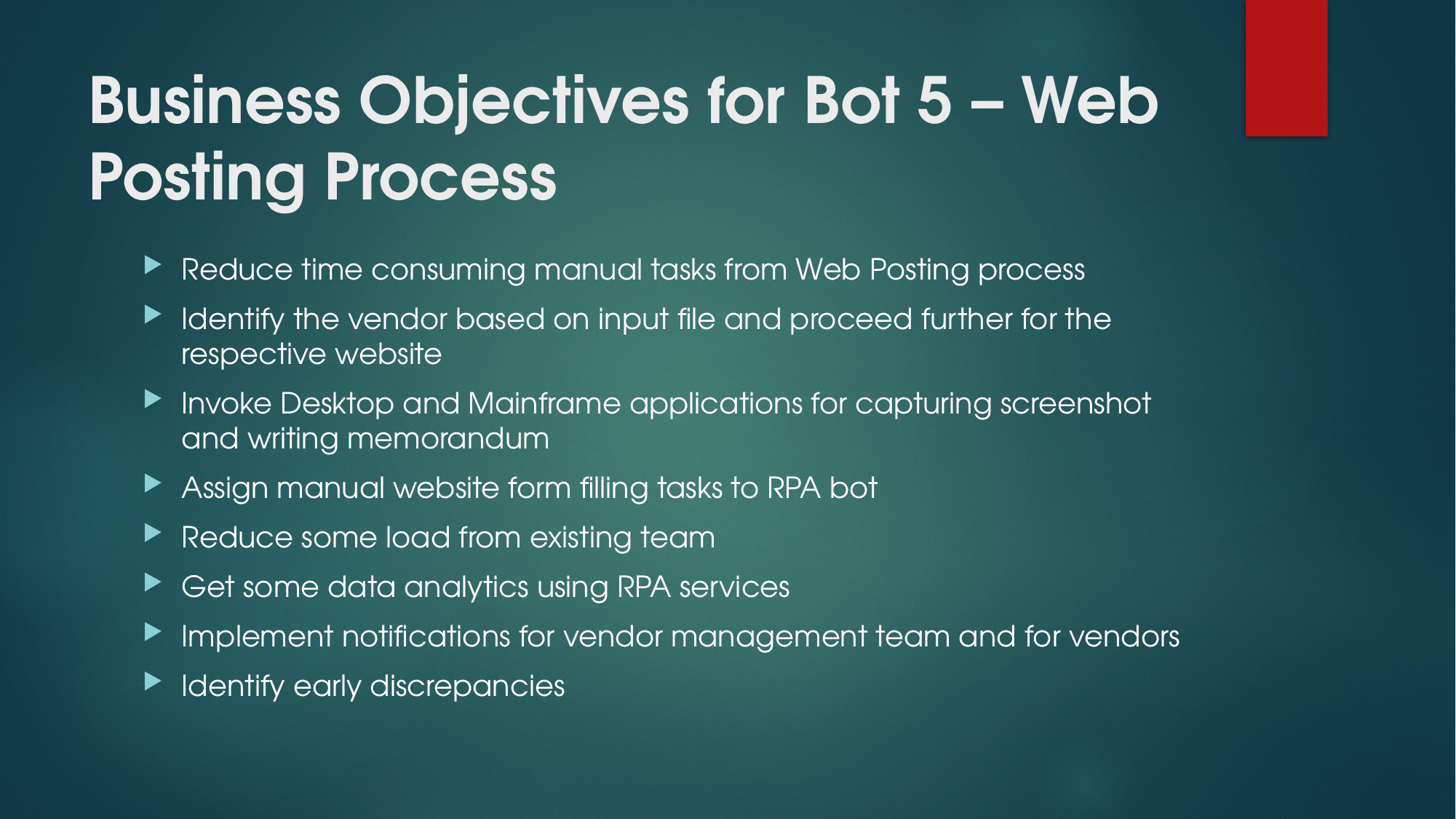

# Business Objectives for Bot 5 – Web Posting Process
Reduce time consuming manual tasks from Web Posting process
Identify the vendor based on input file and proceed further for the respective website
Invoke Desktop and Mainframe applications for capturing screenshot and writing memorandum
Assign manual website form filling tasks to RPA bot
Reduce some load from existing team
Get some data analytics using RPA services
Implement notifications for vendor management team and for vendors
Identify early discrepancies